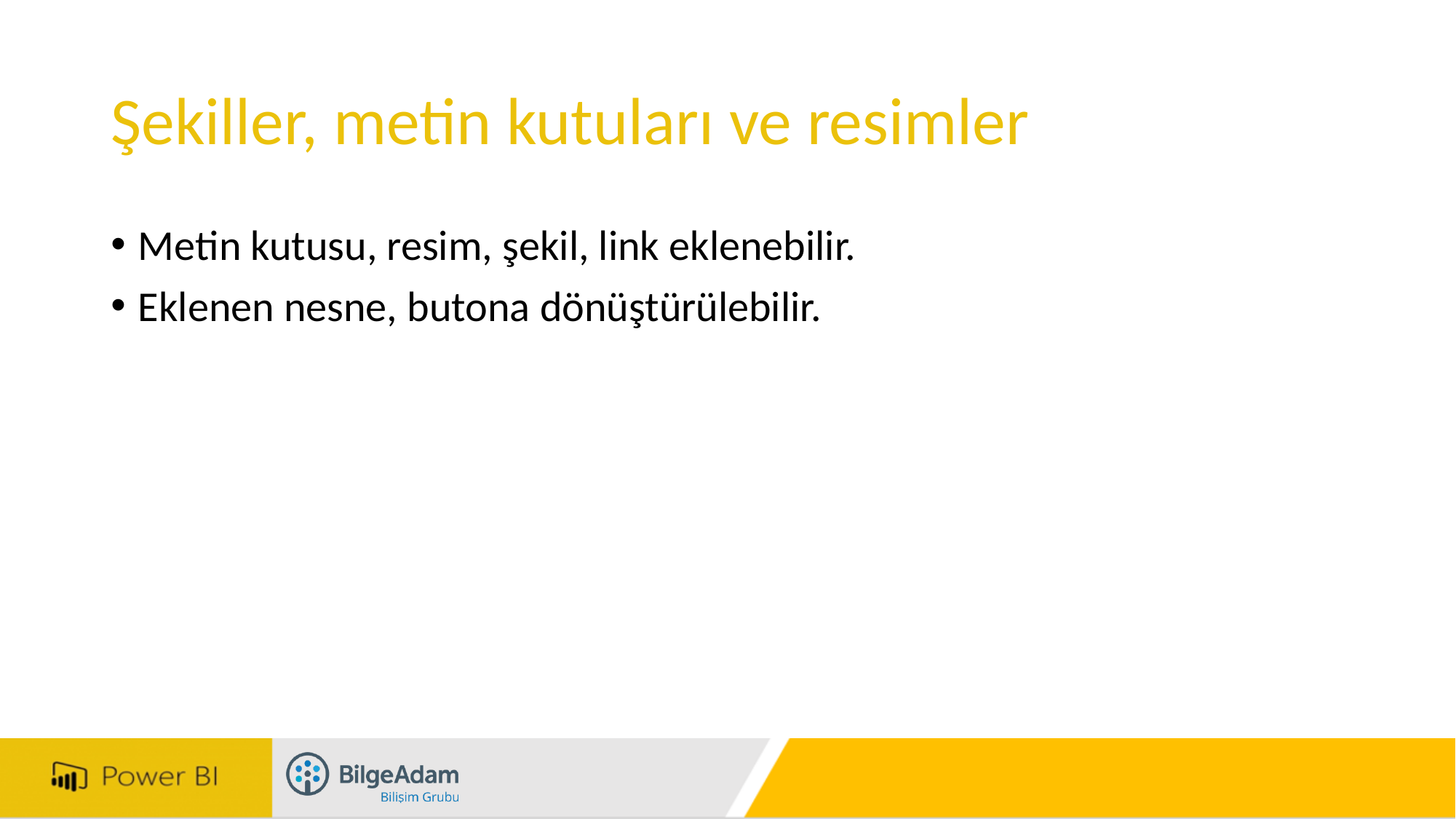

# Şekiller, metin kutuları ve resimler
Metin kutusu, resim, şekil, link eklenebilir.
Eklenen nesne, butona dönüştürülebilir.